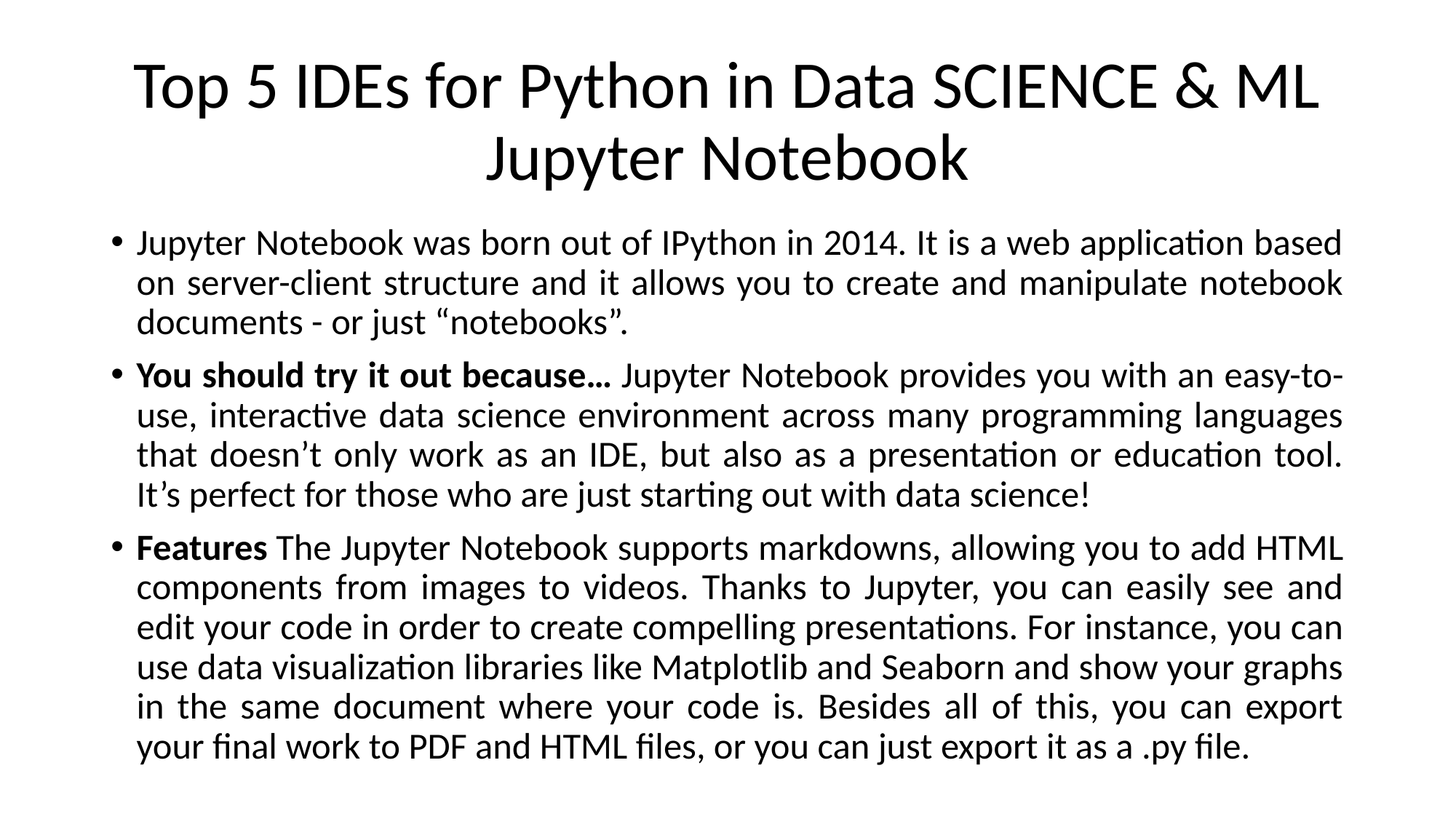

# Top 5 IDEs for Python in Data SCIENCE & ML Jupyter Notebook
Jupyter Notebook was born out of IPython in 2014. It is a web application based on server-client structure and it allows you to create and manipulate notebook documents - or just “notebooks”.
You should try it out because… Jupyter Notebook provides you with an easy-to-use, interactive data science environment across many programming languages that doesn’t only work as an IDE, but also as a presentation or education tool. It’s perfect for those who are just starting out with data science!
Features The Jupyter Notebook supports markdowns, allowing you to add HTML components from images to videos. Thanks to Jupyter, you can easily see and edit your code in order to create compelling presentations. For instance, you can use data visualization libraries like Matplotlib and Seaborn and show your graphs in the same document where your code is. Besides all of this, you can export your final work to PDF and HTML files, or you can just export it as a .py file.